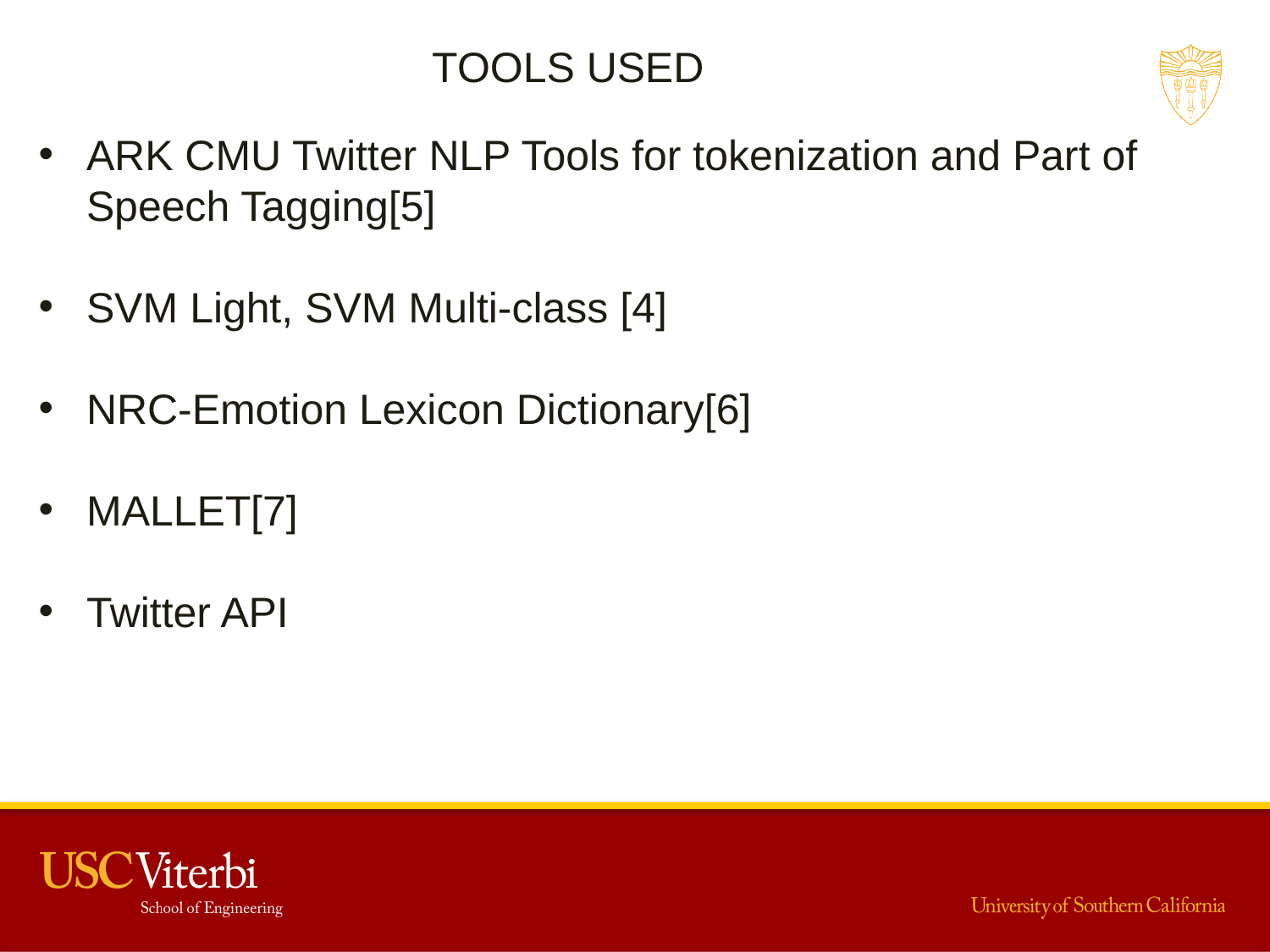

TOOLS USED
ARK CMU Twitter NLP Tools for tokenization and Part of Speech Tagging[5]

SVM Light, SVM Multi-class [4]

NRC-Emotion Lexicon Dictionary[6]

MALLET[7]

Twitter API